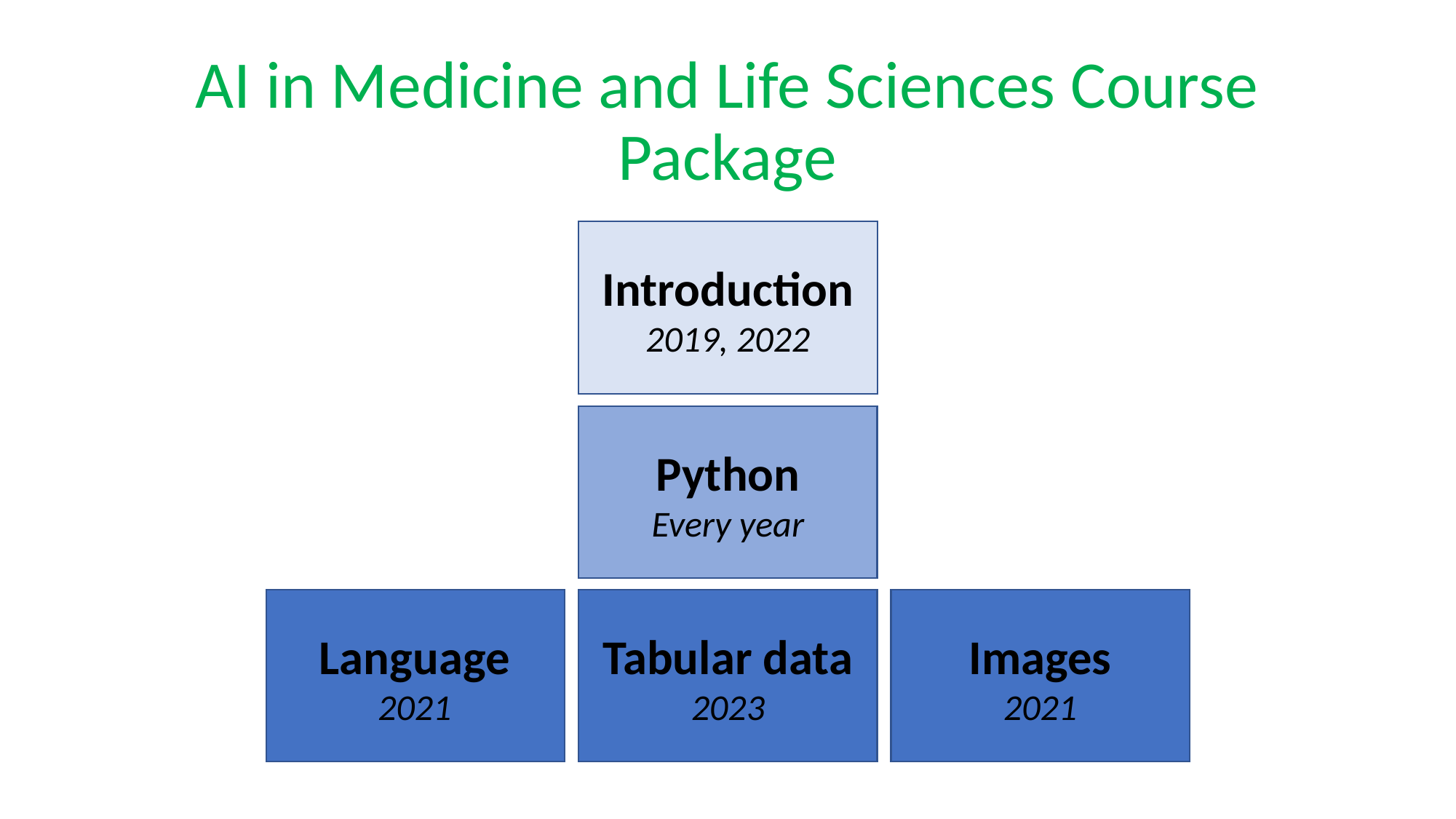

# AI in Medicine and Life Sciences Course Package

Introduction
2019, 2022

Python
Every year

Language
2021
Tabular data
2023
Images
2021